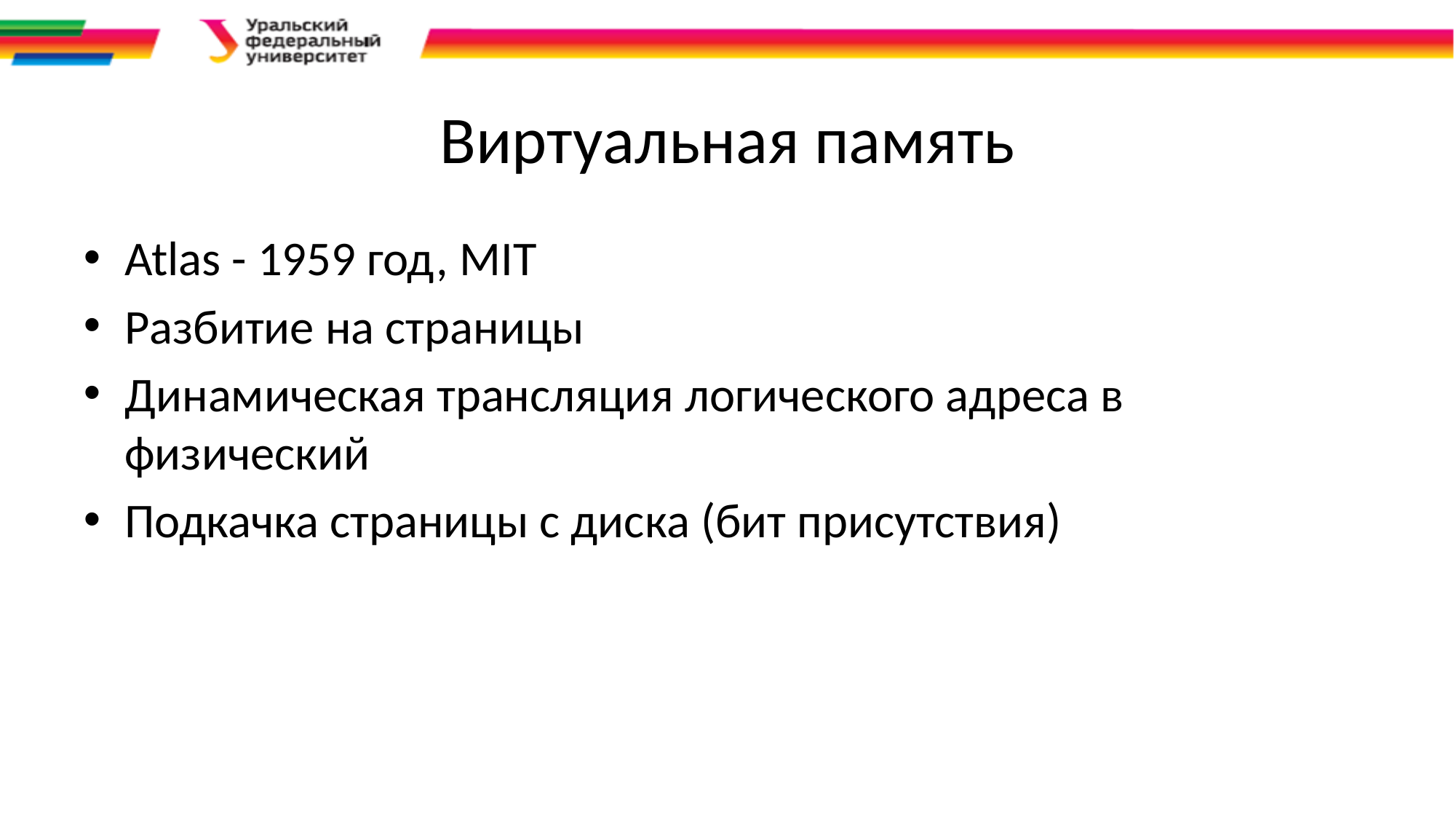

# Виртуальная память
Atlas - 1959 год, MIT
Разбитие на страницы
Динамическая трансляция логического адреса в физический
Подкачка страницы с диска (бит присутствия)